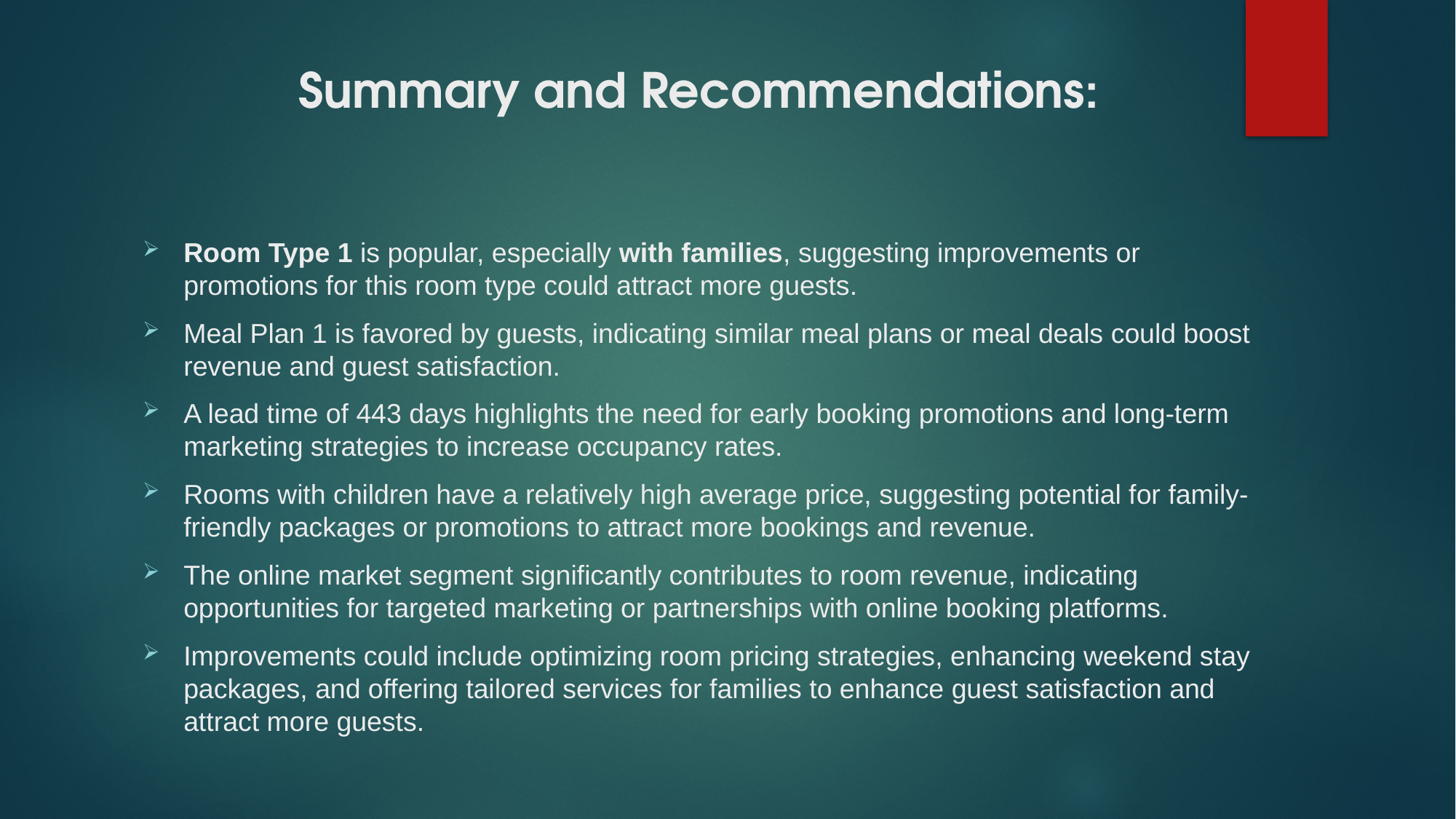

# Summary and Recommendations:

Room Type 1 is popular, especially with families, suggesting improvements or promotions for this room type could attract more guests.
Meal Plan 1 is favored by guests, indicating similar meal plans or meal deals could boost revenue and guest satisfaction.
A lead time of 443 days highlights the need for early booking promotions and long-term marketing strategies to increase occupancy rates.
Rooms with children have a relatively high average price, suggesting potential for family-friendly packages or promotions to attract more bookings and revenue.
The online market segment significantly contributes to room revenue, indicating opportunities for targeted marketing or partnerships with online booking platforms.
Improvements could include optimizing room pricing strategies, enhancing weekend stay packages, and offering tailored services for families to enhance guest satisfaction and attract more guests.